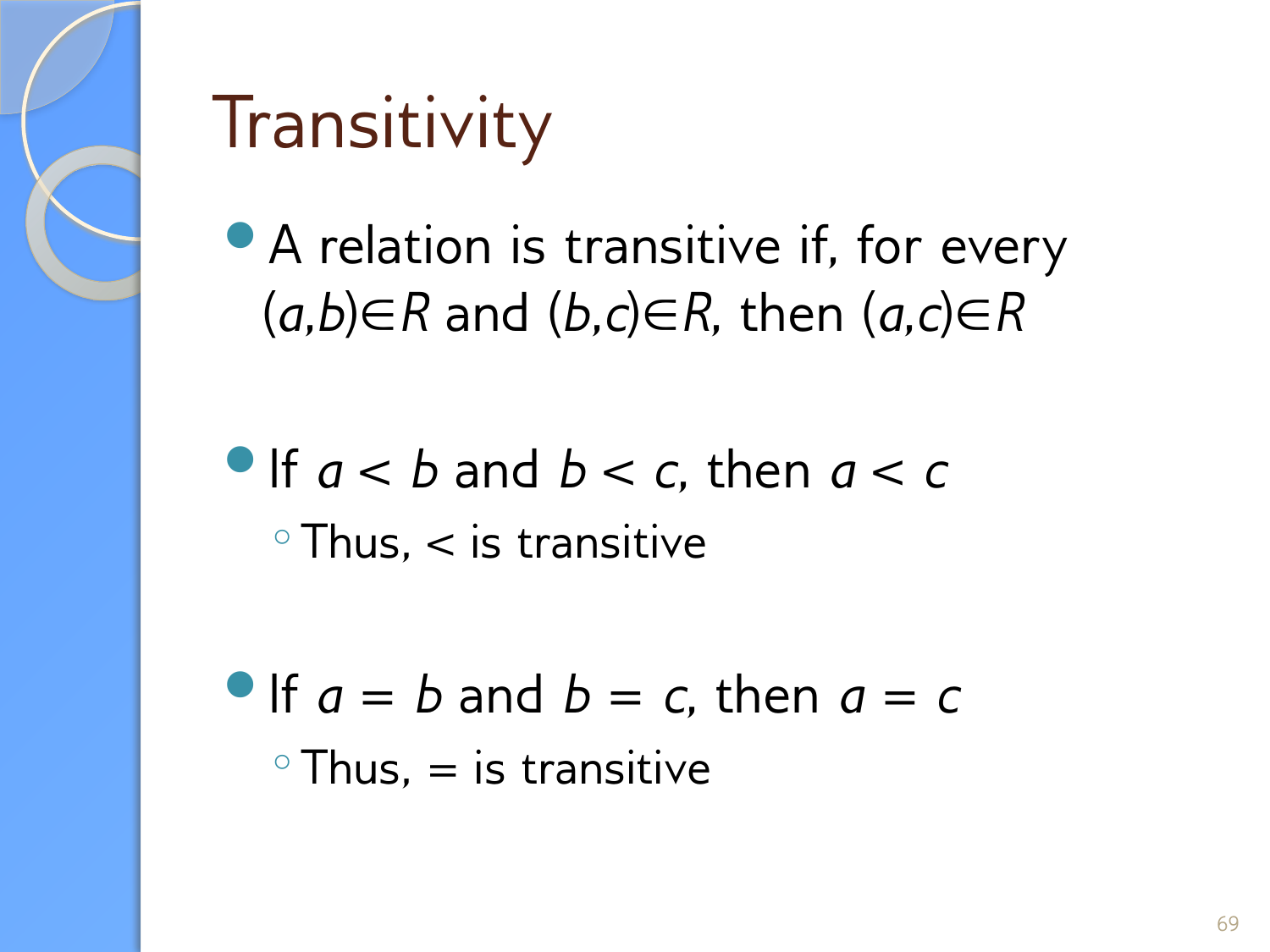

# Transitivity
A relation is transitive if, for every (a,b)∈R and (b,c)∈R, then (a,c)∈R

If a < b and b < c, then a < c
Thus, < is transitive

If a = b and b = c, then a = c
Thus, = is transitive
69